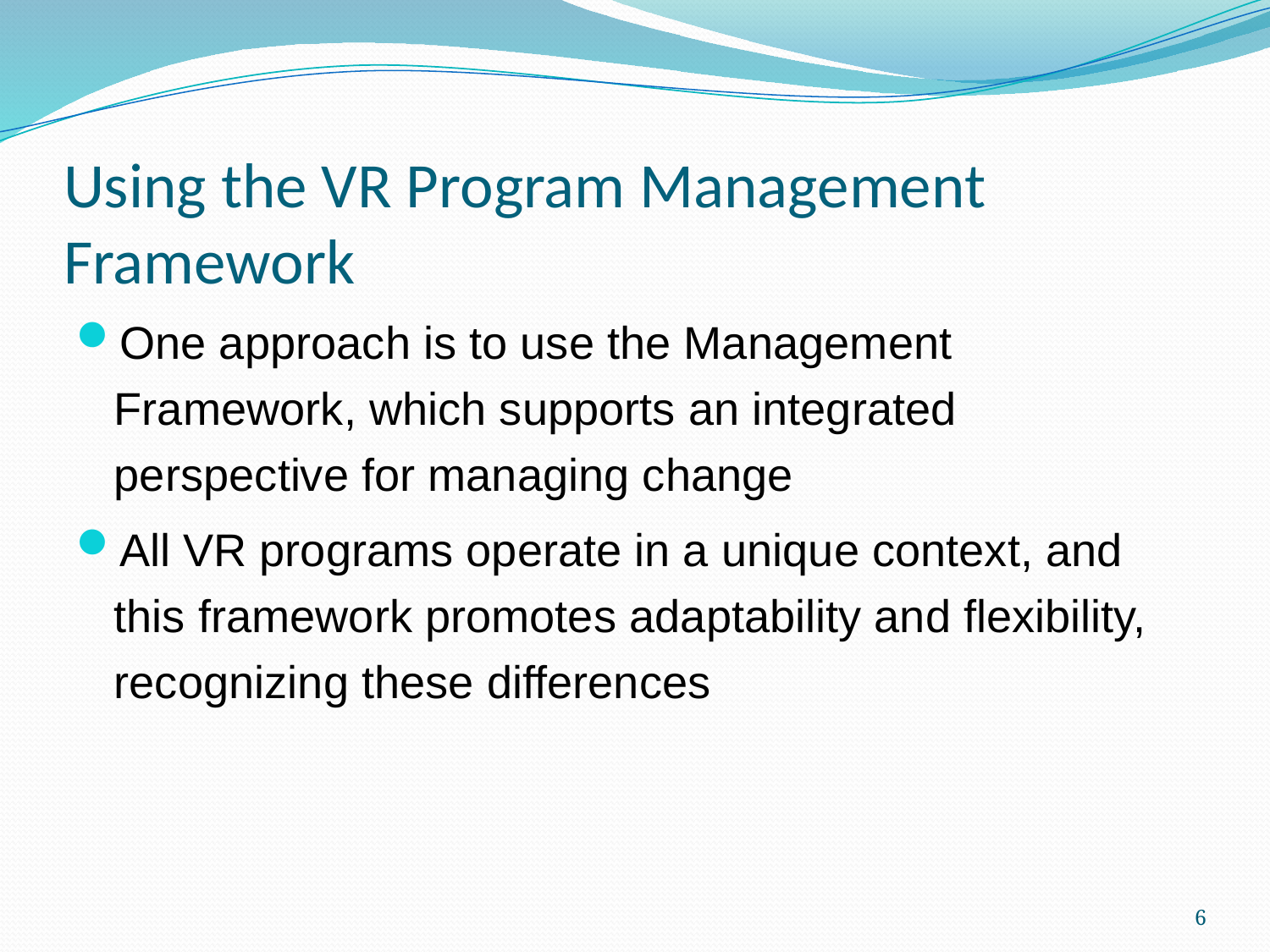

# Using the VR Program Management Framework
One approach is to use the Management Framework, which supports an integrated perspective for managing change
All VR programs operate in a unique context, and this framework promotes adaptability and flexibility, recognizing these differences
6